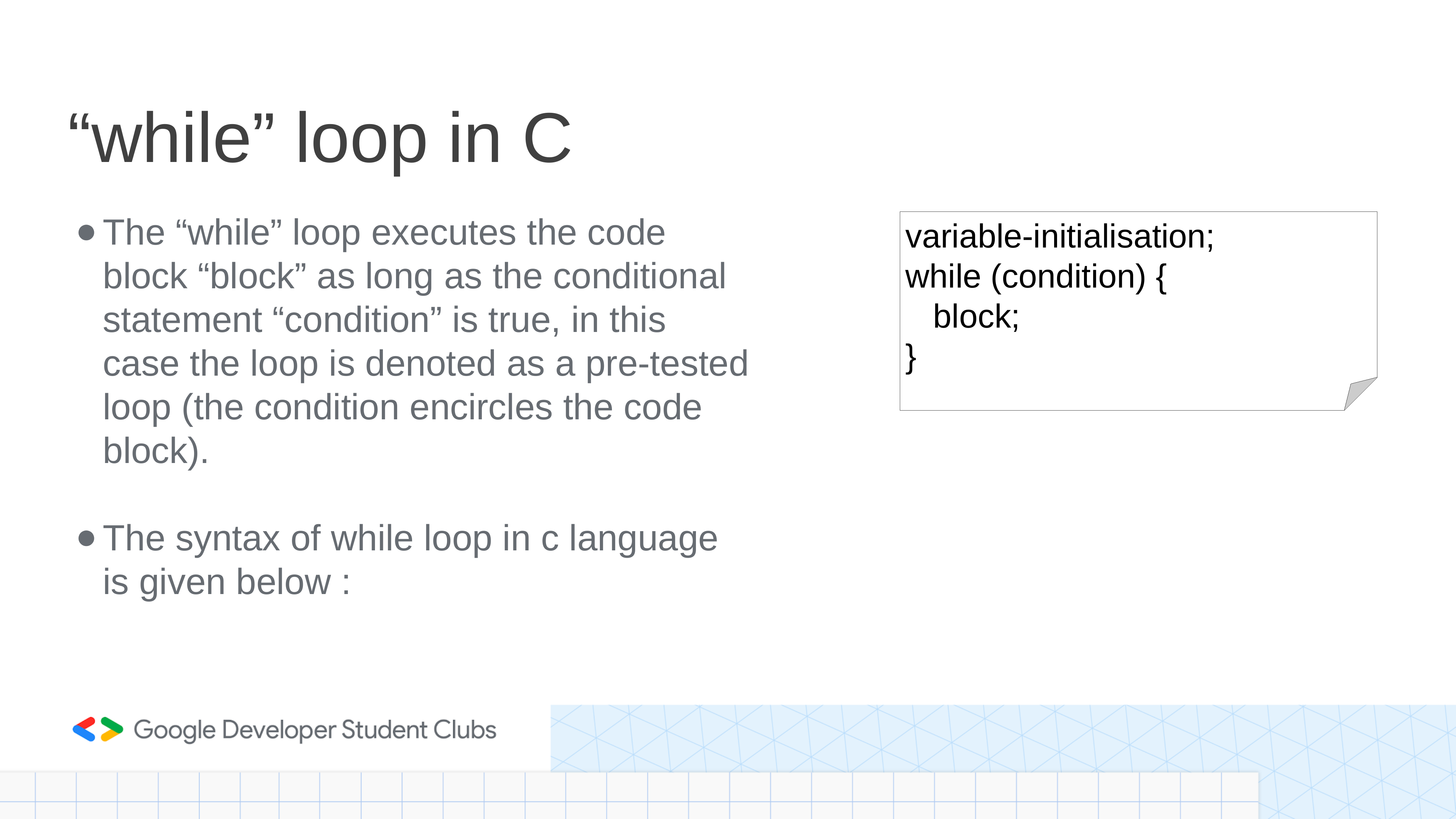

# “while” loop in C
The “while” loop executes the code block “block” as long as the conditional statement “condition” is true, in this case the loop is denoted as a pre-tested loop (the condition encircles the code block).

The syntax of while loop in c language is given below :

variable-initialisation;
while (condition) {
   block;
}